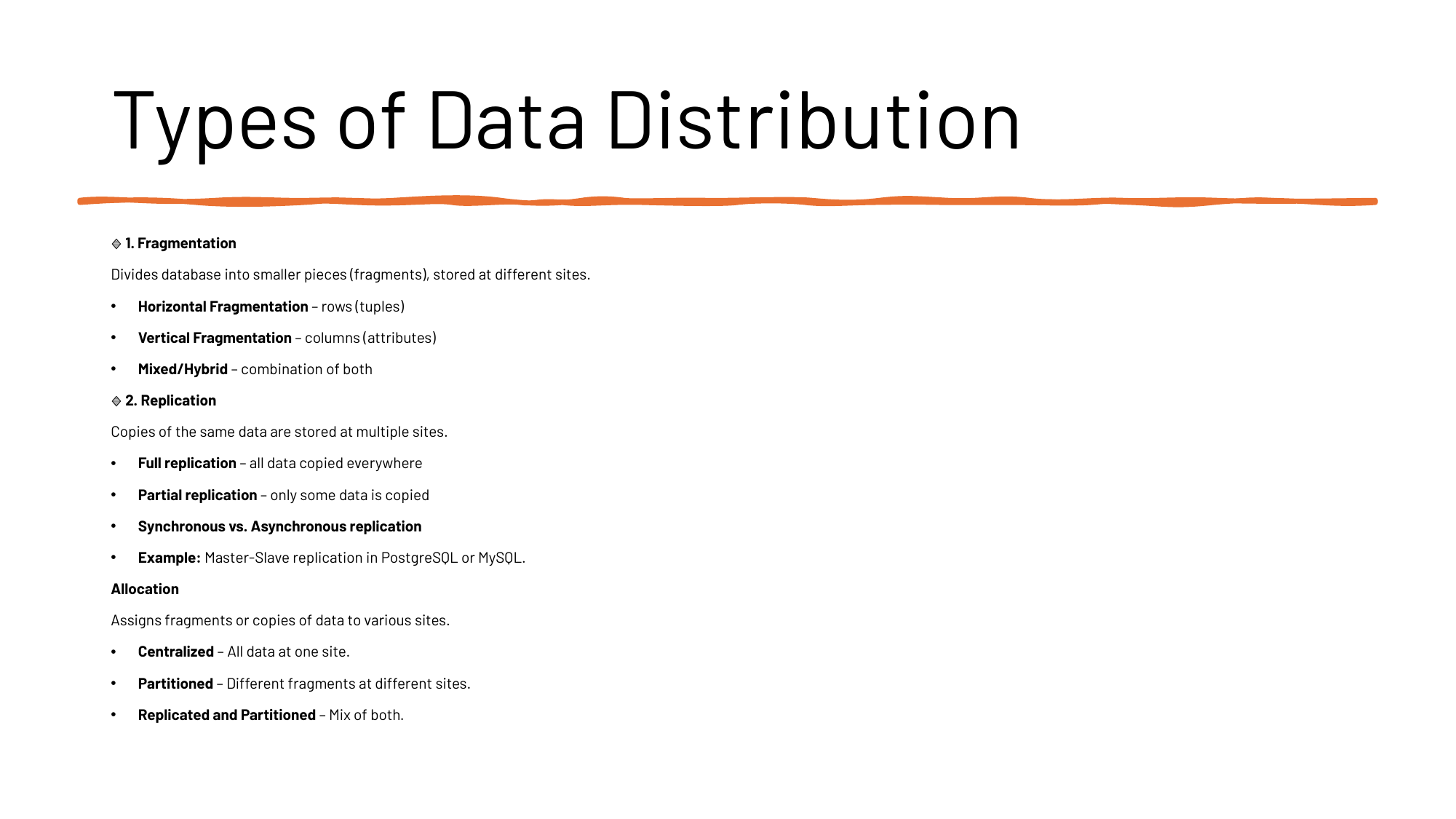

# Types of Data Distribution

🔹 1. Fragmentation
Divides database into smaller pieces (fragments), stored at different sites.
Horizontal Fragmentation – rows (tuples)
Vertical Fragmentation – columns (attributes)
Mixed/Hybrid – combination of both
🔹 2. Replication
Copies of the same data are stored at multiple sites.
Full replication – all data copied everywhere
Partial replication – only some data is copied
Synchronous vs. Asynchronous replication
Example: Master-Slave replication in PostgreSQL or MySQL.
Allocation
Assigns fragments or copies of data to various sites.
Centralized – All data at one site.
Partitioned – Different fragments at different sites.
Replicated and Partitioned – Mix of both.